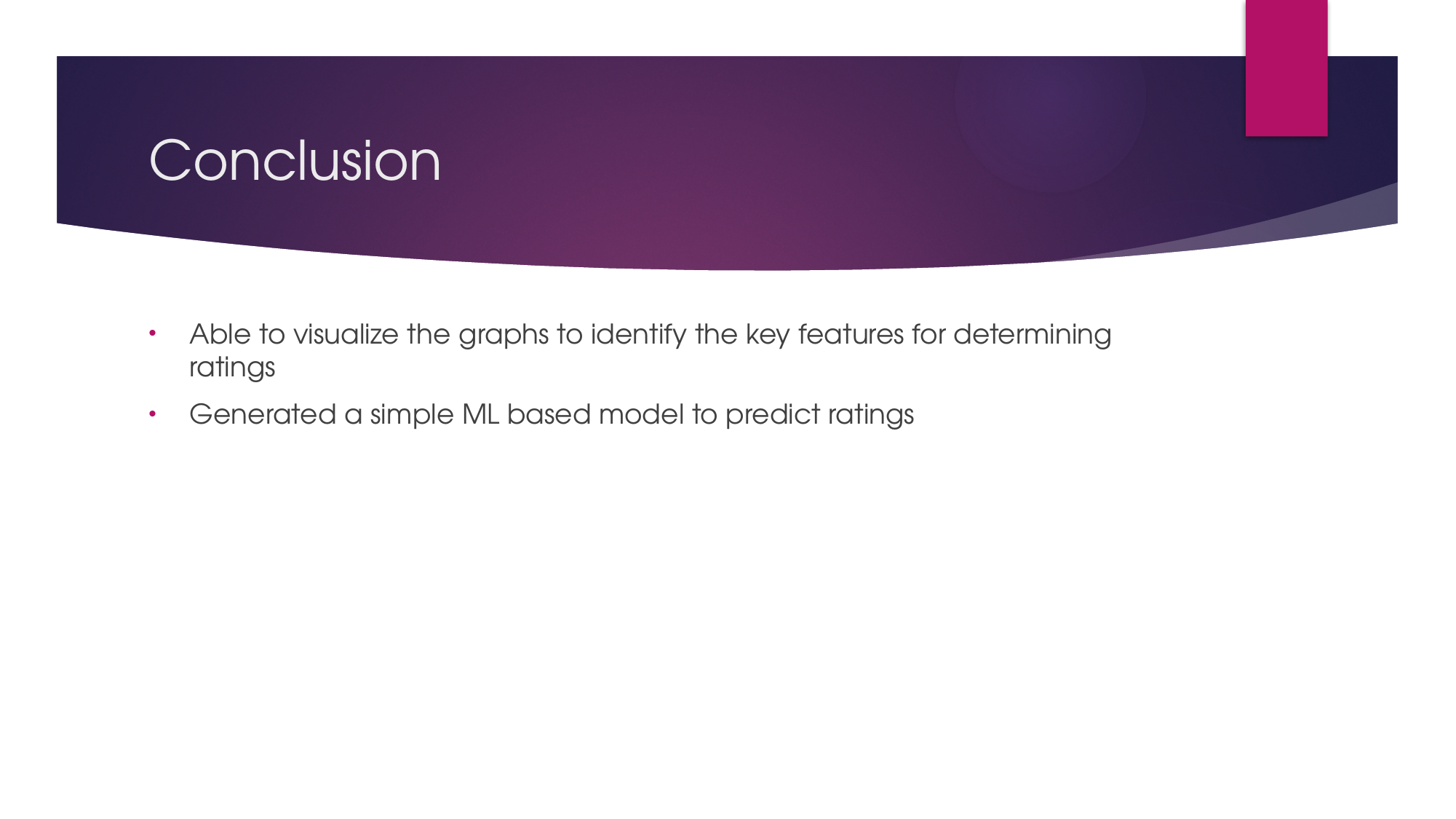

# Conclusion
Able to visualize the graphs to identify the key features for determining ratings
Generated a simple ML based model to predict ratings